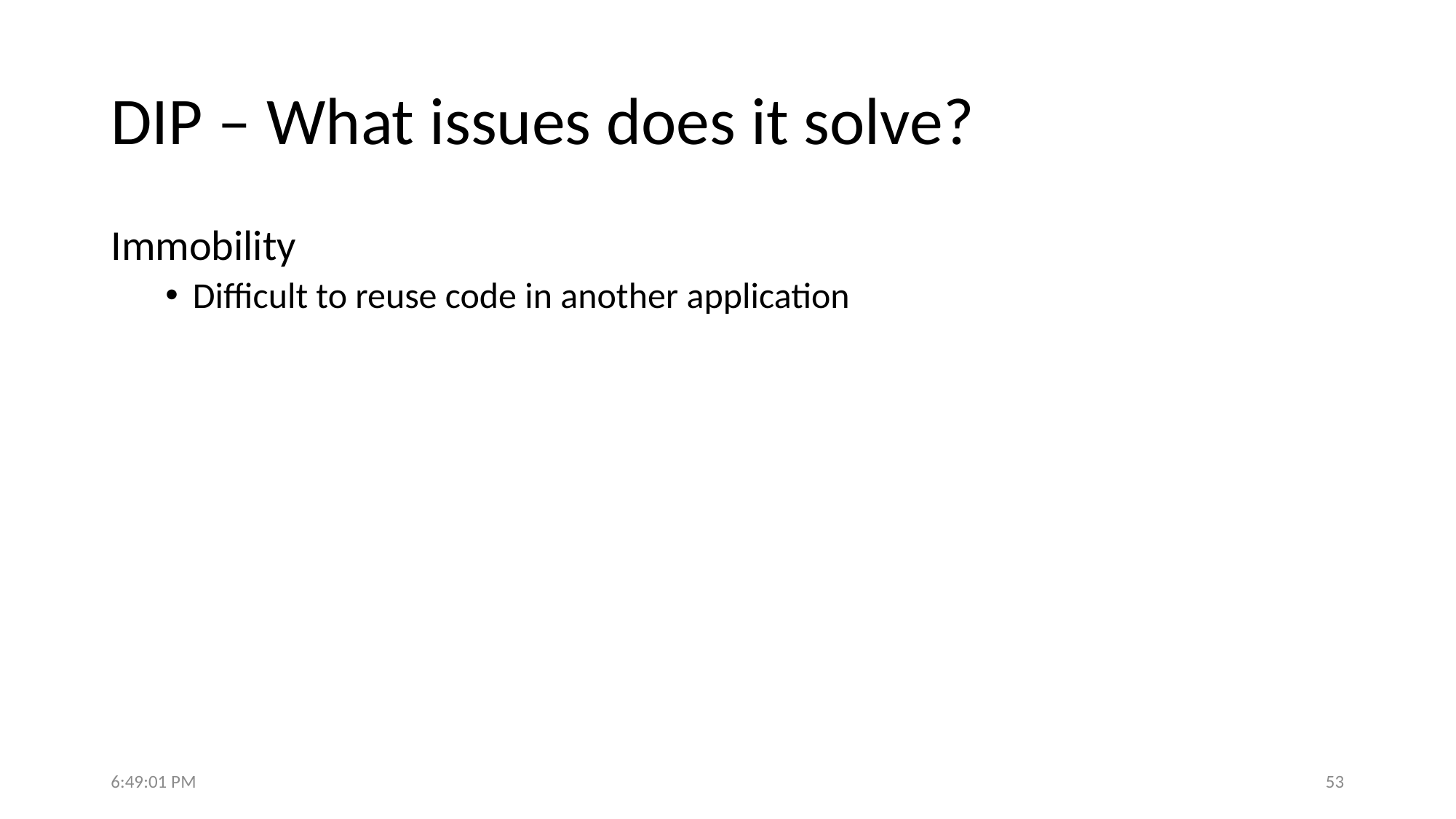

# DIP – What issues does it solve?
Immobility
Difficult to reuse code in another application

6:49:01 PM
53